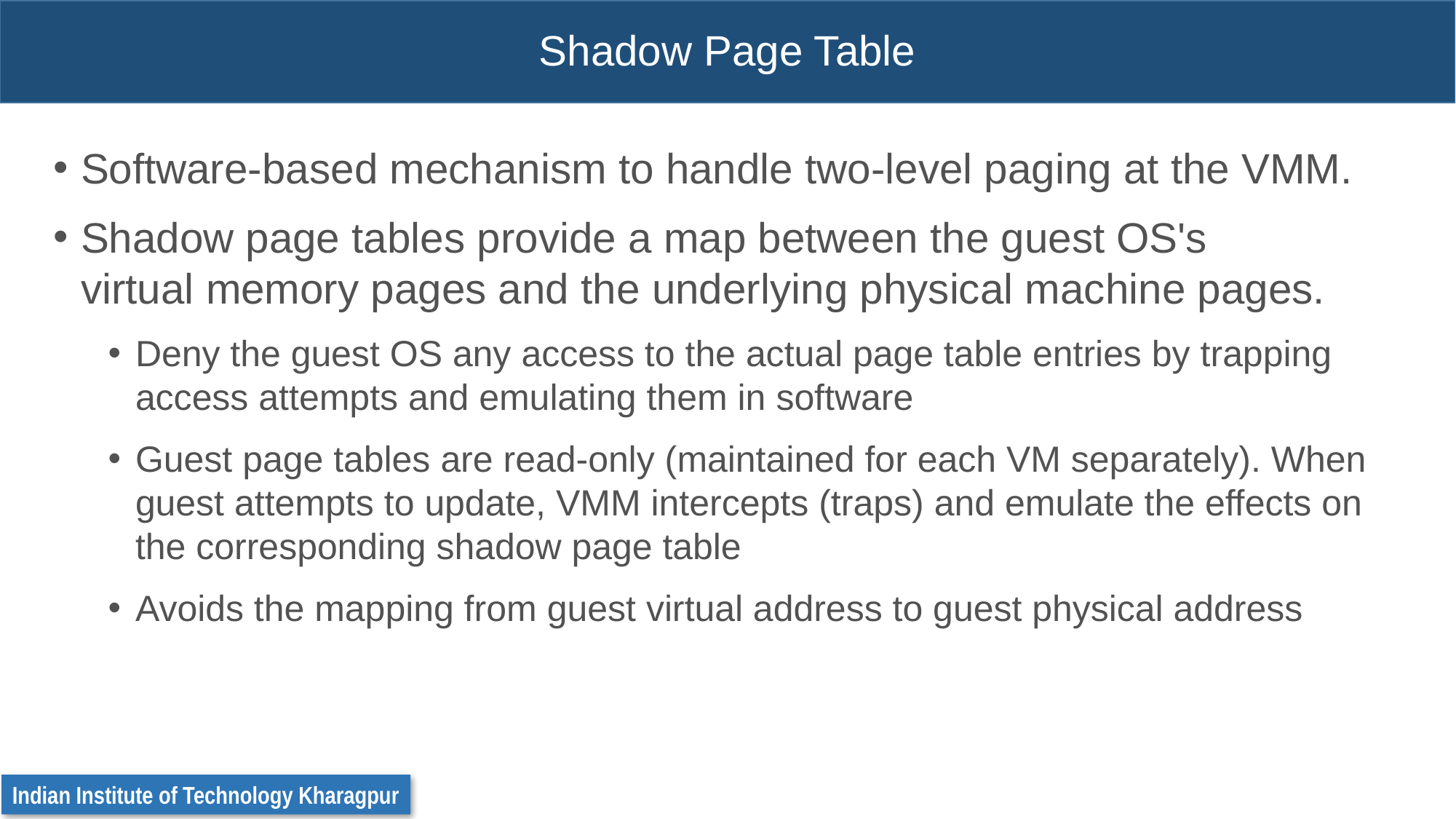

# Shadow Page Table
Software-based mechanism to handle two-level paging at the VMM.
Shadow page tables provide a map between the guest OS's virtual memory pages and the underlying physical machine pages.
Deny the guest OS any access to the actual page table entries by trapping access attempts and emulating them in software
Guest page tables are read-only (maintained for each VM separately). When guest attempts to update, VMM intercepts (traps) and emulate the effects on the corresponding shadow page table
Avoids the mapping from guest virtual address to guest physical address